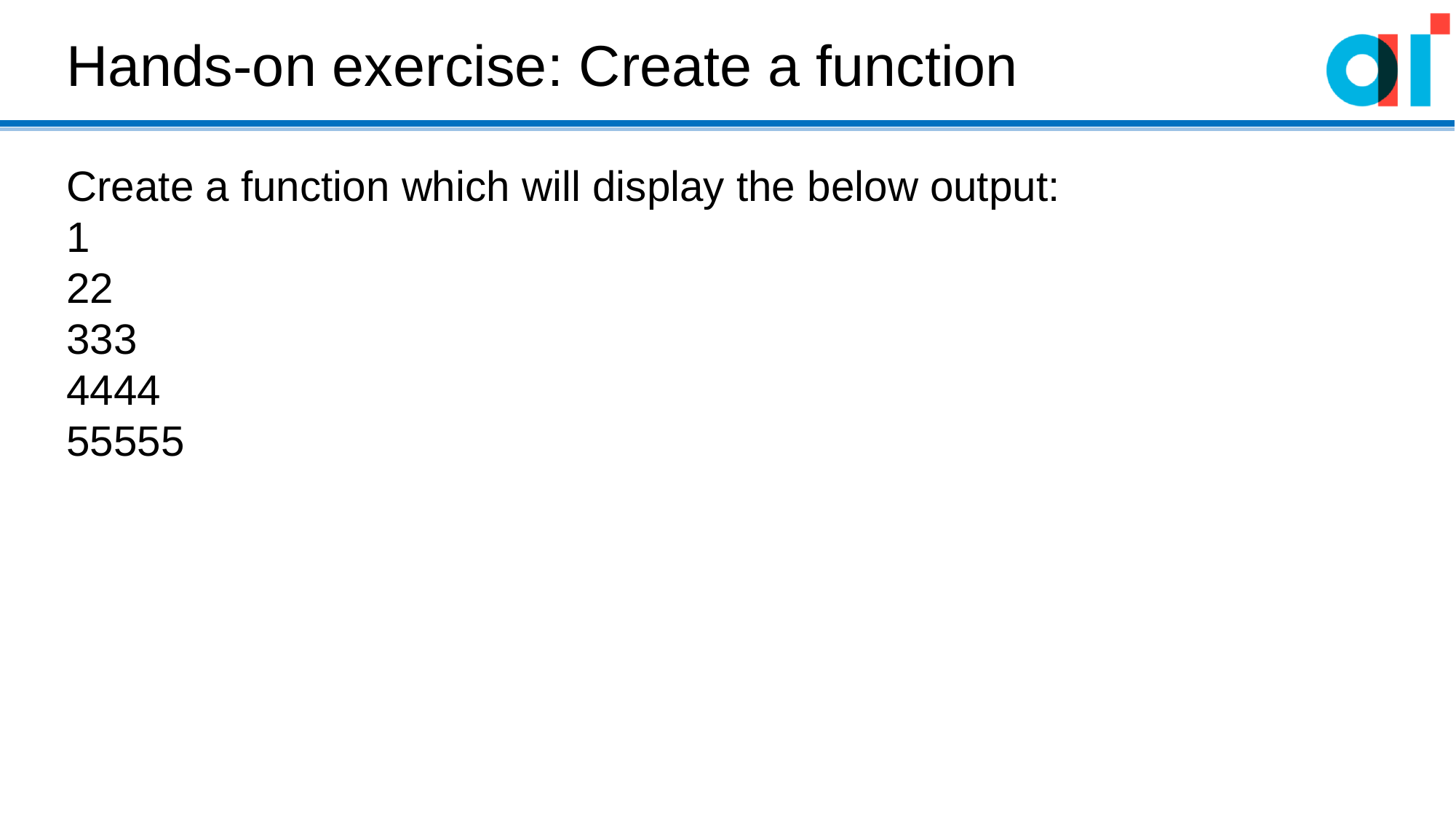

Hands-on exercise: Create a function
Create a function which will display the below output:
1
22
333
4444
55555